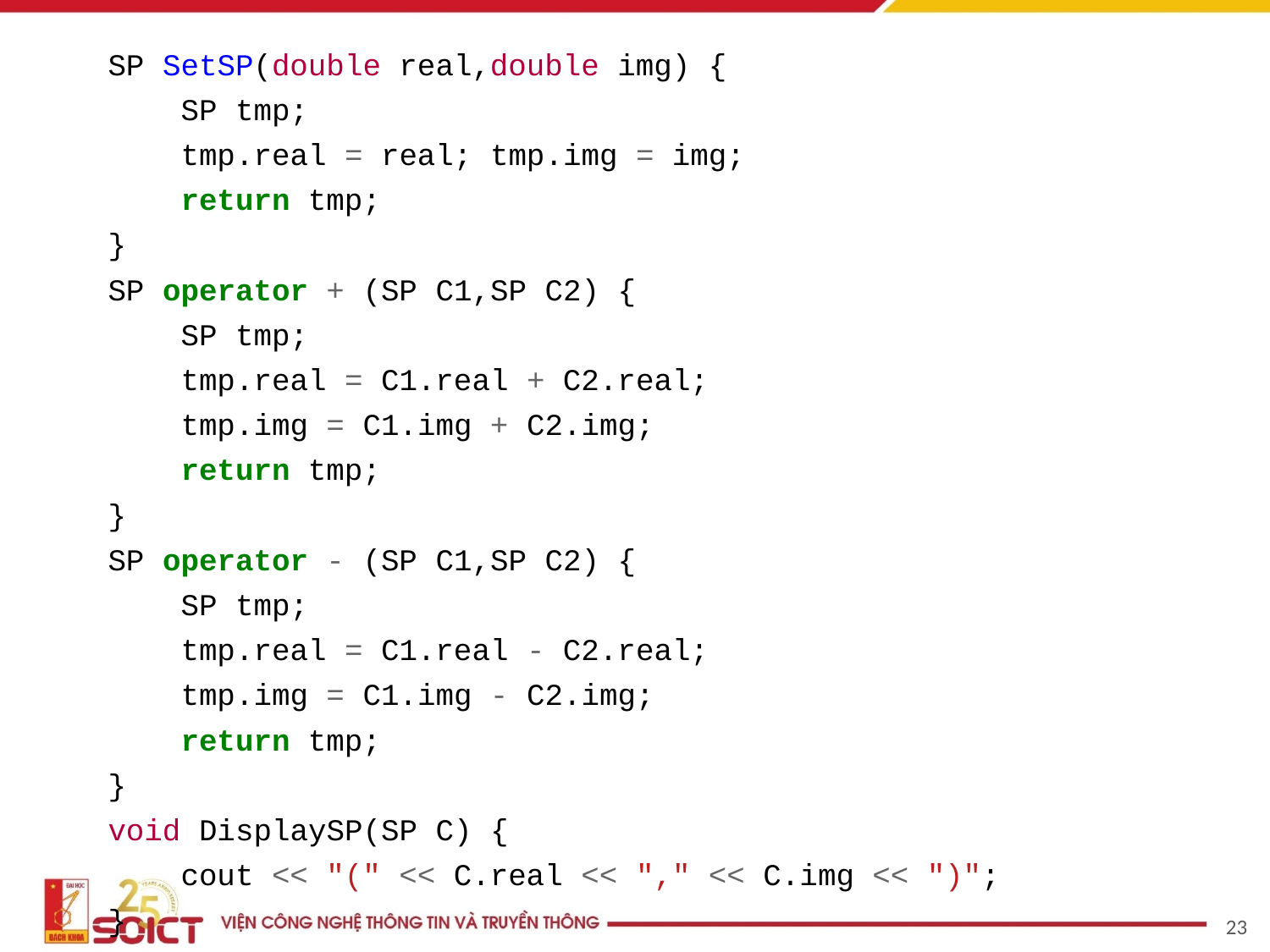

SP SetSP(double real,double img) {
    SP tmp;
    tmp.real = real; tmp.img = img;
    return tmp;
}
SP operator + (SP C1,SP C2) {
    SP tmp;
    tmp.real = C1.real + C2.real;
    tmp.img = C1.img + C2.img;
    return tmp;
}
SP operator - (SP C1,SP C2) {
    SP tmp;
    tmp.real = C1.real - C2.real;
    tmp.img = C1.img - C2.img;
    return tmp;
}
void DisplaySP(SP C) {
    cout << "(" << C.real << "," << C.img << ")";
}
23